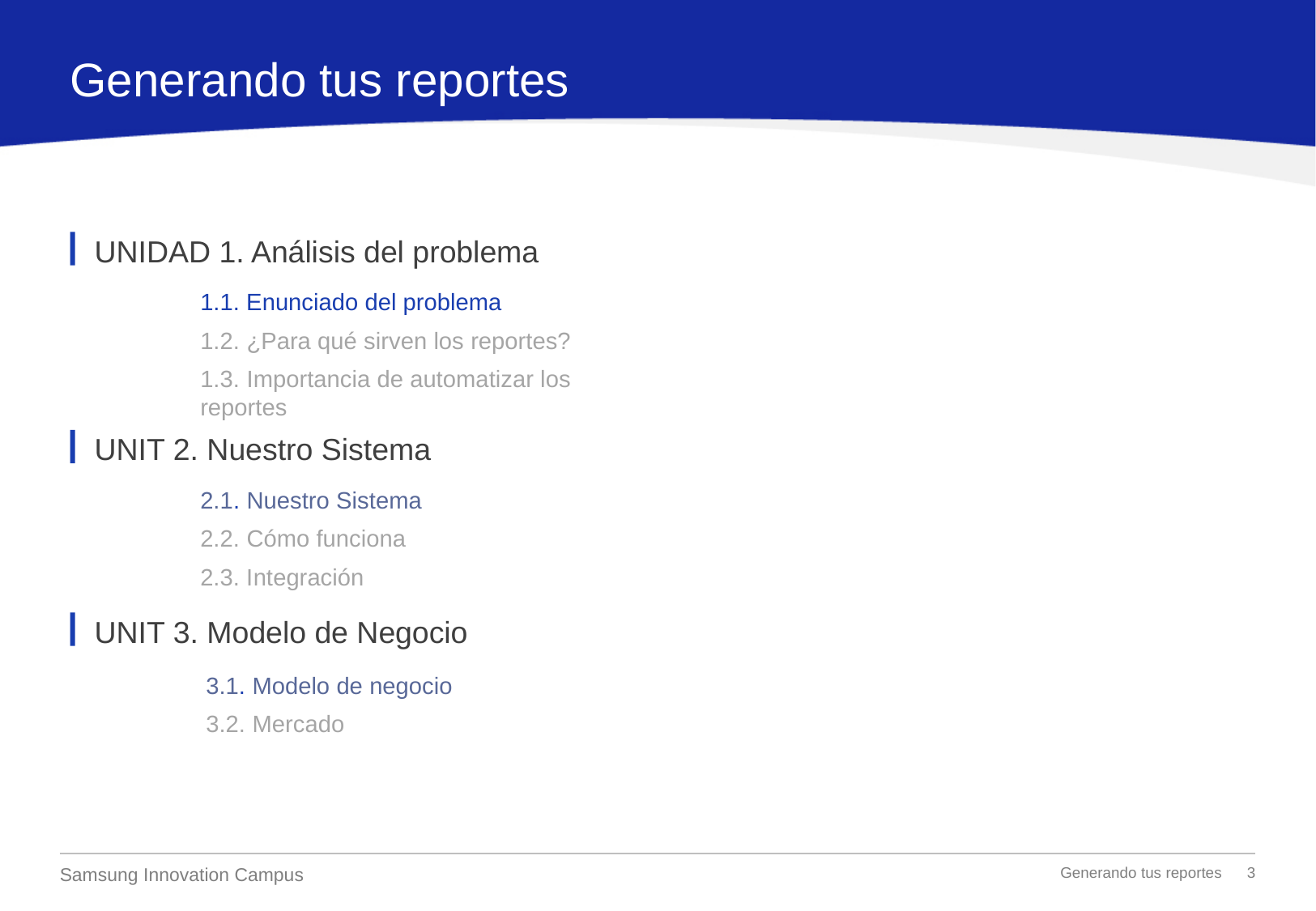

Generando tus reportes

UNIDAD 1. Análisis del problema
1.1. Enunciado del problema
1.2. ¿Para qué sirven los reportes?
1.3. Importancia de automatizar los reportes

UNIT 2. Nuestro Sistema
2.1. Nuestro Sistema
2.2. Cómo funciona
2.3. Integración

UNIT 3. Modelo de Negocio
3.1. Modelo de negocio
3.2. Mercado